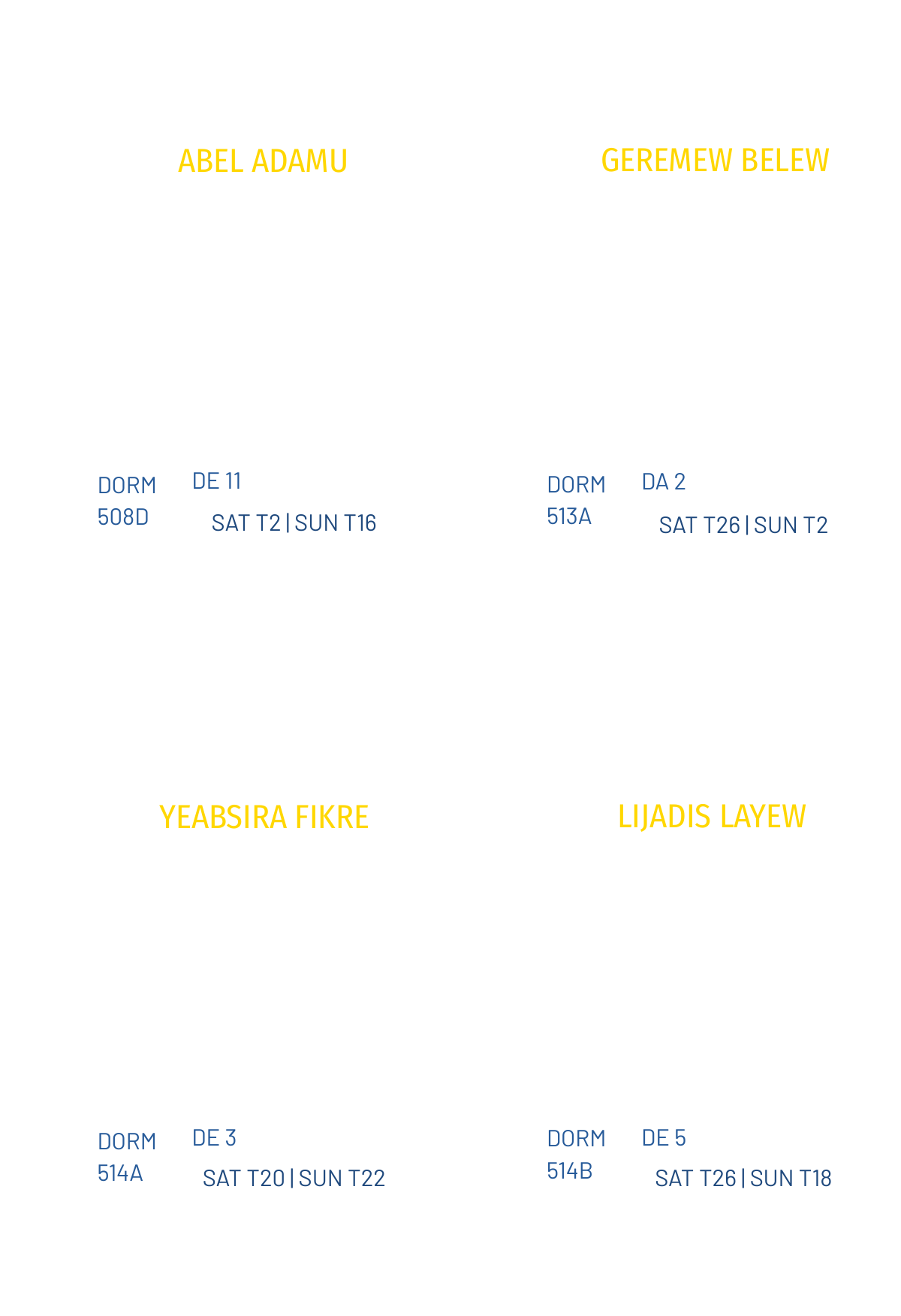

GEREMEW BELEW
ABEL ADAMU
VIRTUAL CAMPUS MINISTRY (VCM)
NEW
PARTICIPANT
PARTICIPANT
DE 11
DA 2
DORM
DORM
513A
508D
SAT T2 | SUN T16
SAT T26 | SUN T2
LIJADIS LAYEW
YEABSIRA FIKRE
George Washington University Campus Ministry
NEW
PARTICIPANT
PARTICIPANT
DE 3
DE 5
DORM
DORM
514B
514A
SAT T20 | SUN T22
SAT T26 | SUN T18